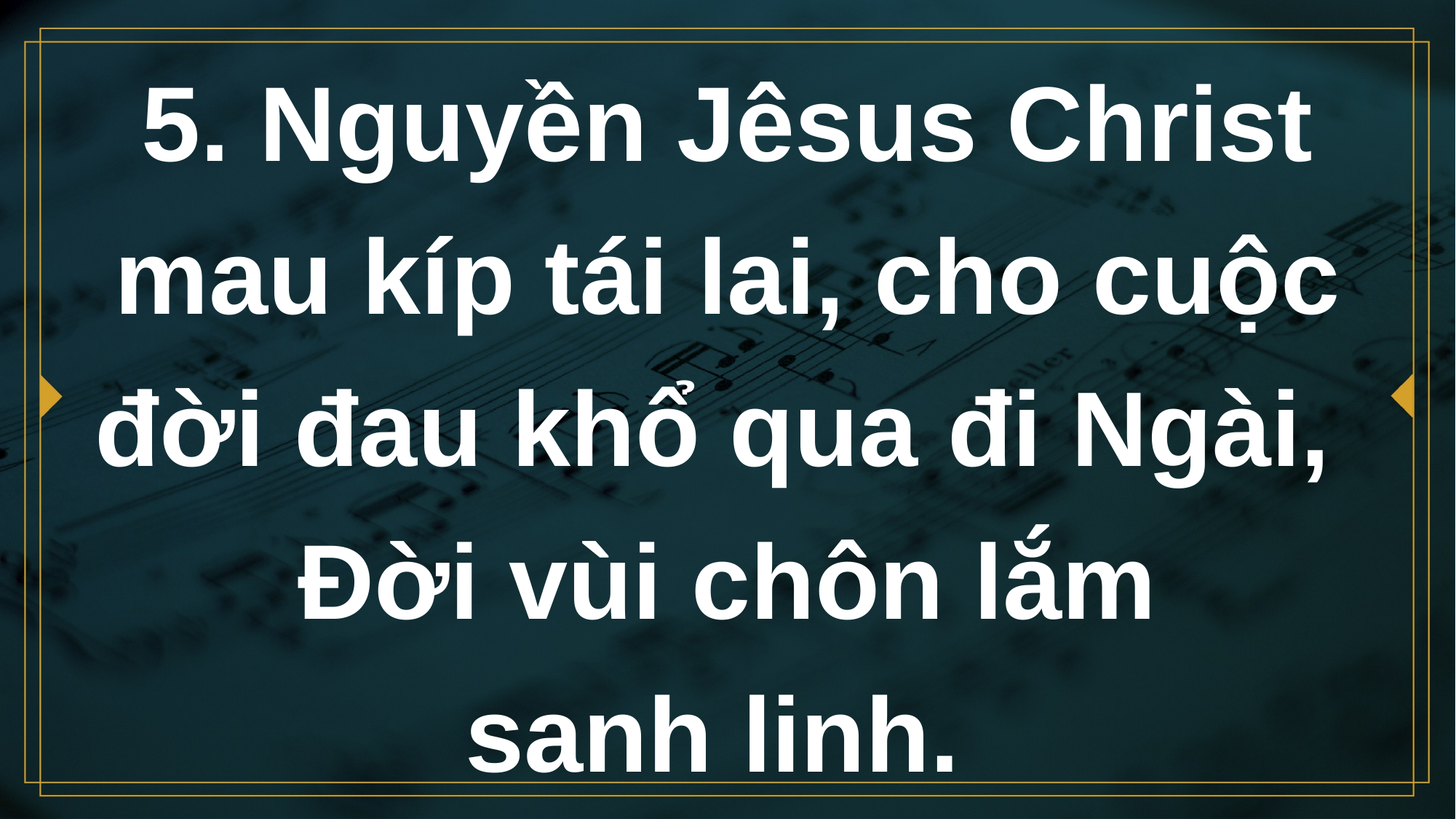

# 5. Nguyền Jêsus Christ mau kíp tái lai, cho cuộc đời đau khổ qua đi Ngài, Đời vùi chôn lắm sanh linh.